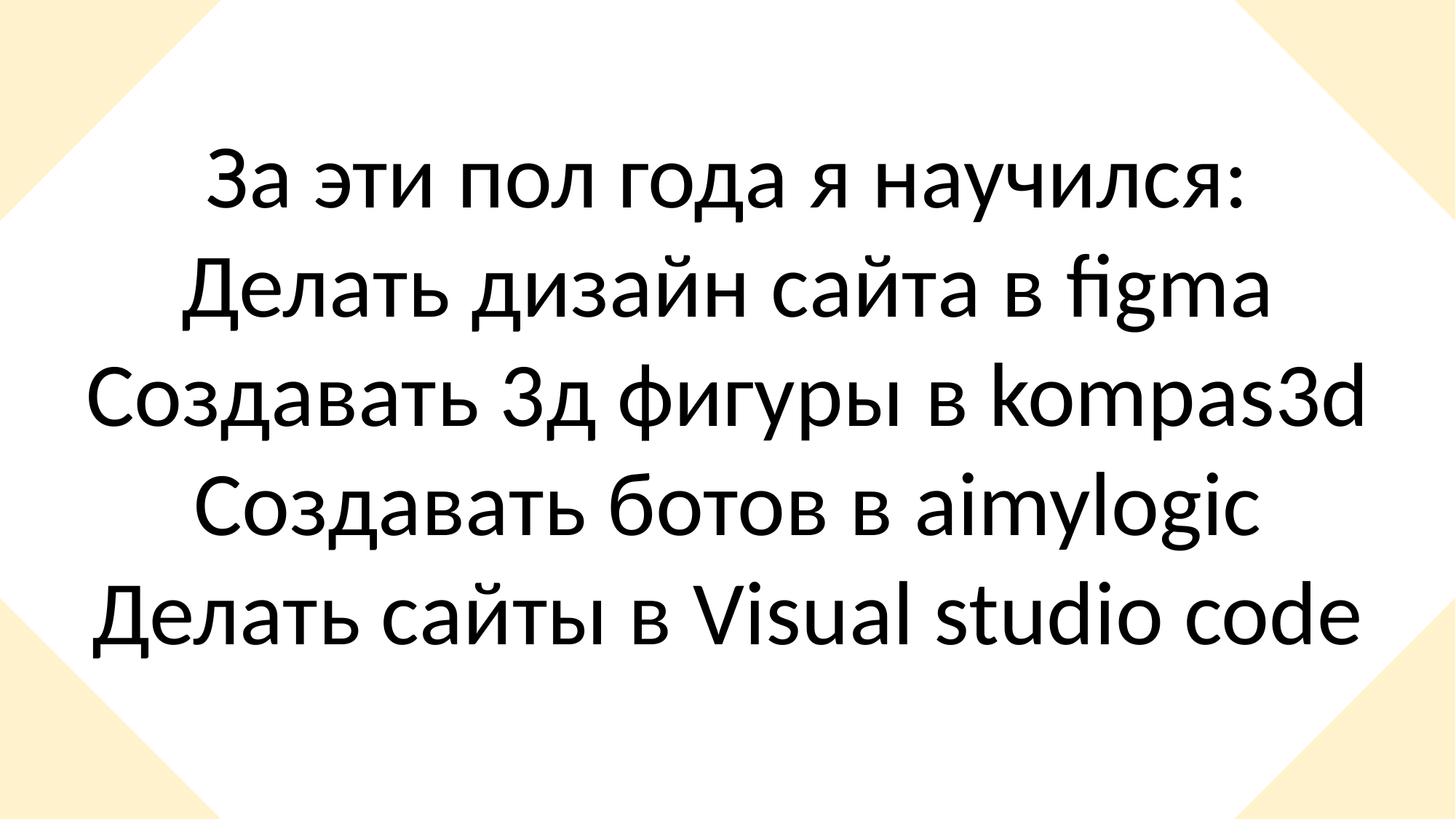

За эти пол года я научился:
Делать дизайн сайта в figma
Создавать 3д фигуры в kompas3d
Создавать ботов в aimylogic
Делать сайты в Visual studio code